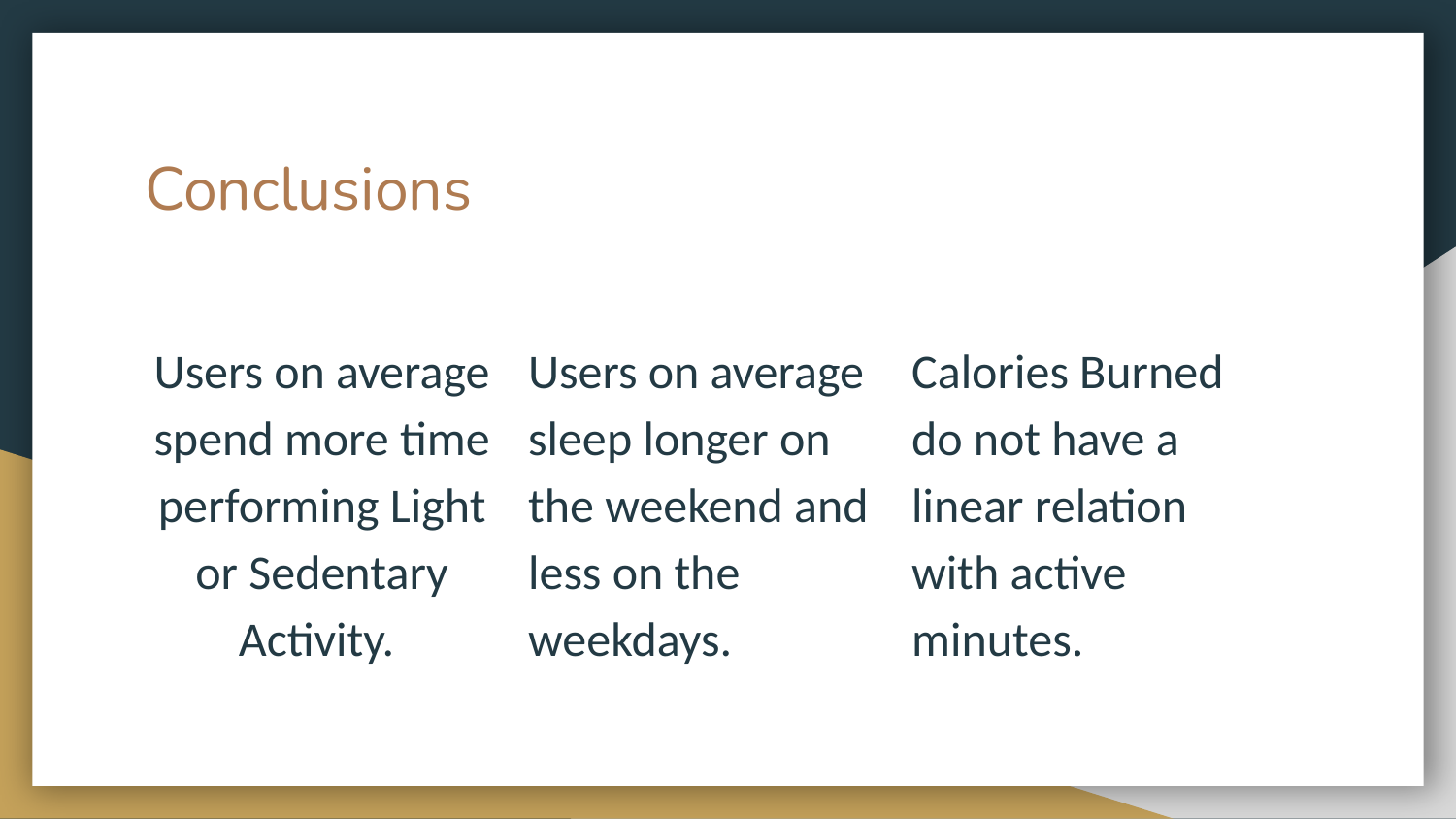

# Conclusions
Users on average spend more time performing Light or Sedentary Activity.
Users on average sleep longer on the weekend and less on the weekdays.
Calories Burned do not have a linear relation with active minutes.